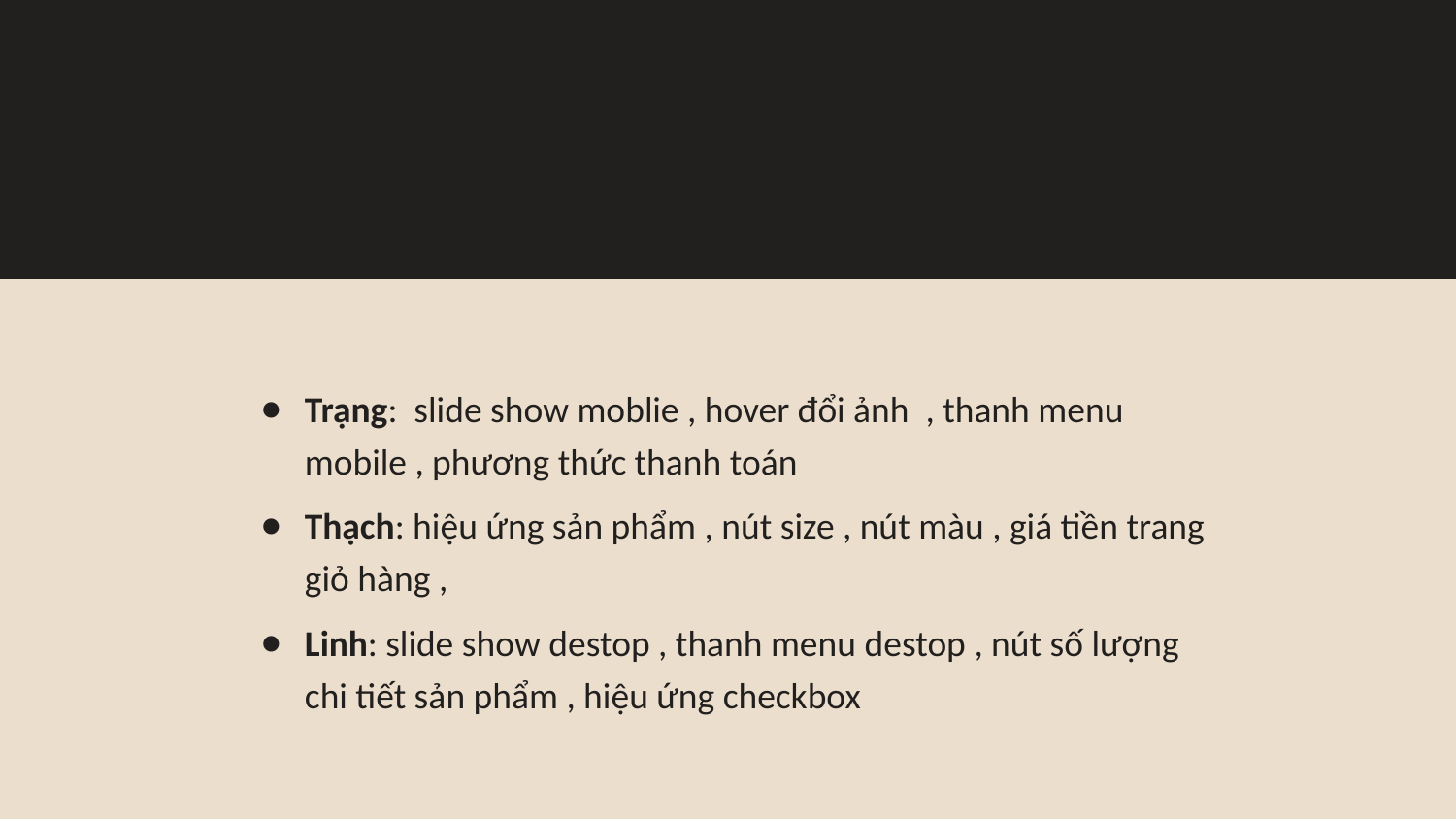

Trạng:  slide show moblie , hover đổi ảnh  , thanh menu mobile , phương thức thanh toán
Thạch: hiệu ứng sản phẩm , nút size , nút màu , giá tiền trang giỏ hàng ,
Linh: slide show destop , thanh menu destop , nút số lượng chi tiết sản phẩm , hiệu ứng checkbox
LOGO
Venus has a beautiful name and is the second planet from the Sun. It’s terribly hot, even hotter than Mercury, and its atmosphere is extremely poisonous